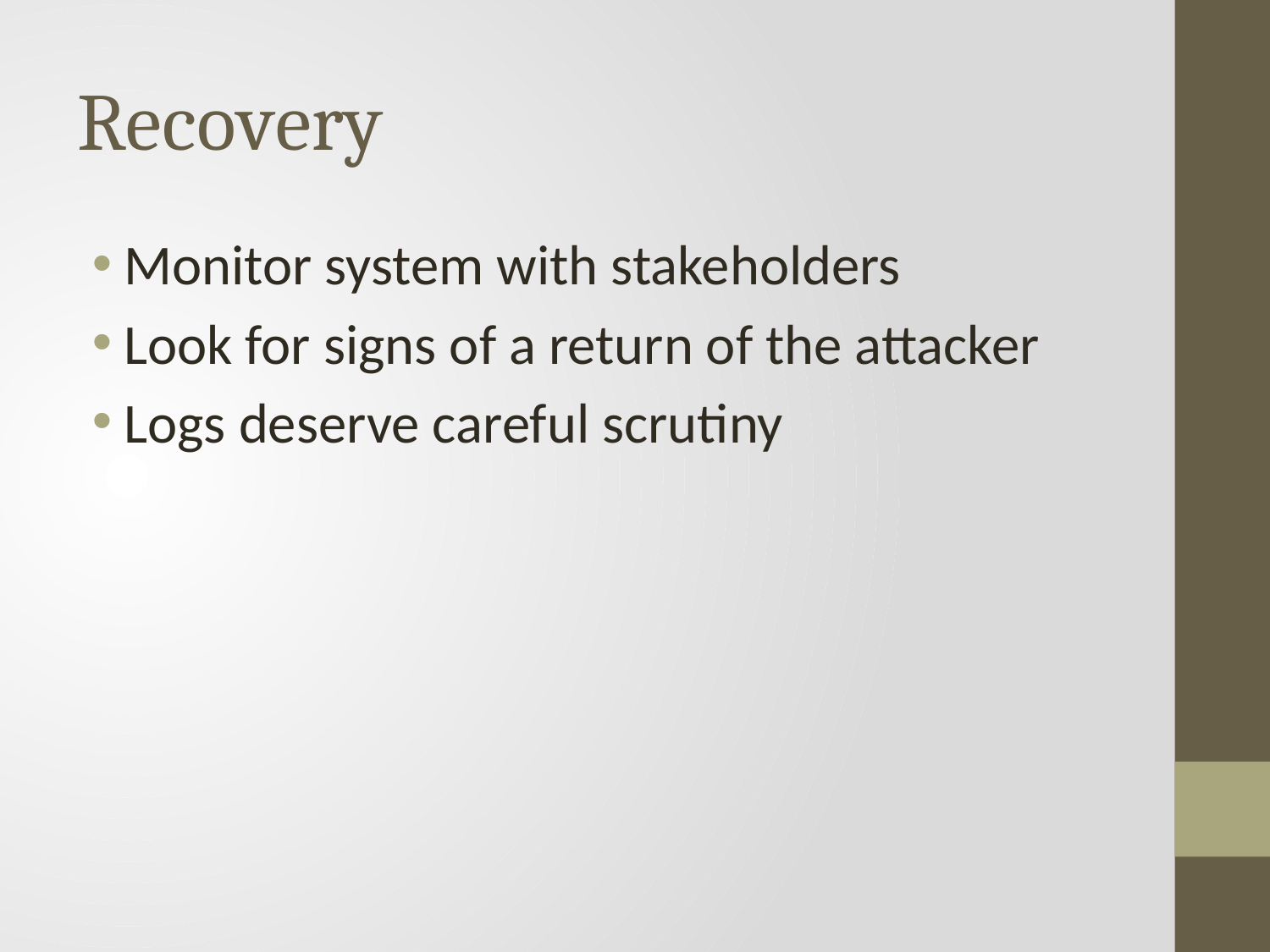

# Recovery
Monitor system with stakeholders
Look for signs of a return of the attacker
Logs deserve careful scrutiny